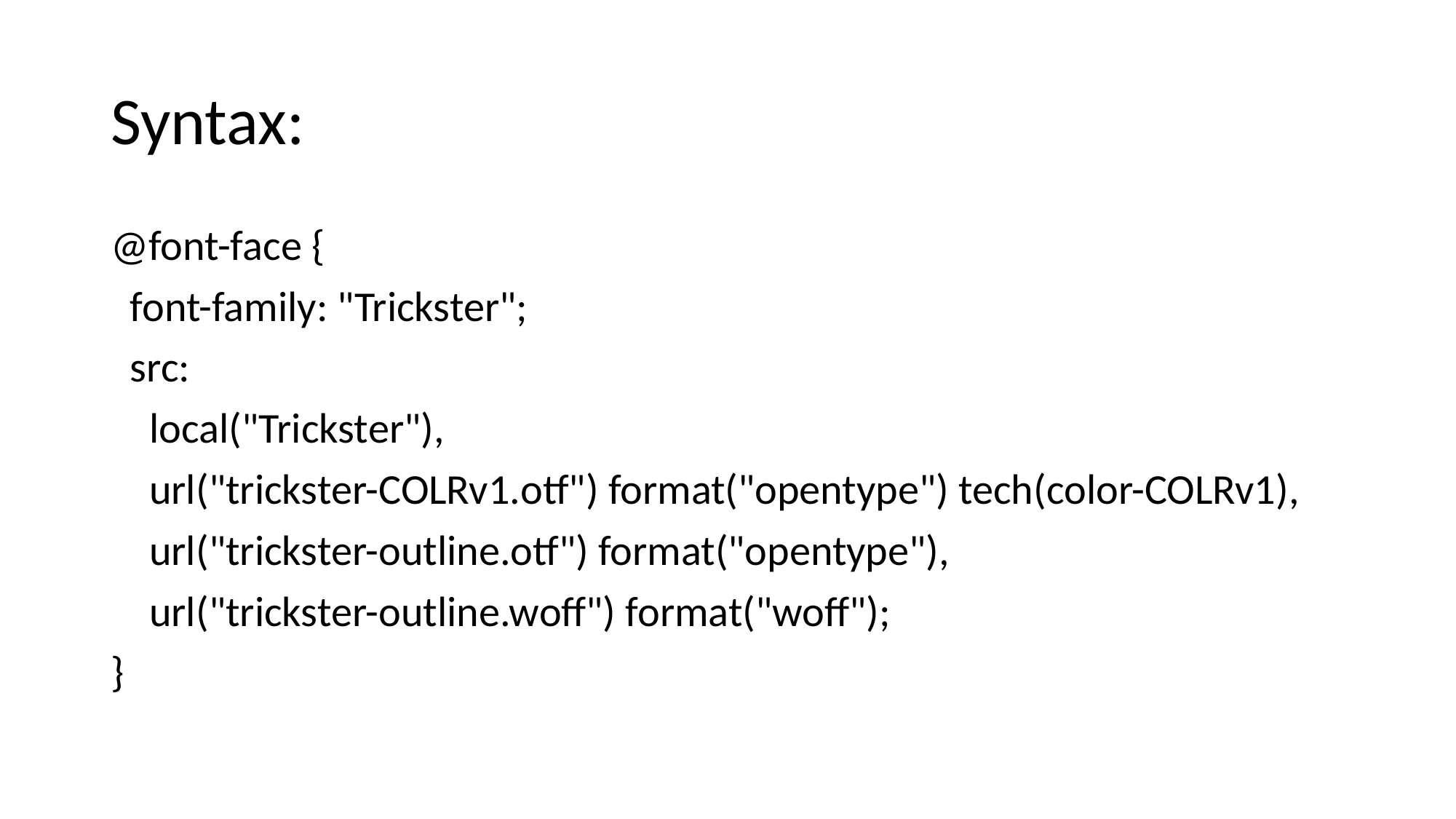

# Syntax:
@font-face {
  font-family: "Trickster";
  src:
    local("Trickster"),
    url("trickster-COLRv1.otf") format("opentype") tech(color-COLRv1),
    url("trickster-outline.otf") format("opentype"),
    url("trickster-outline.woff") format("woff");
}